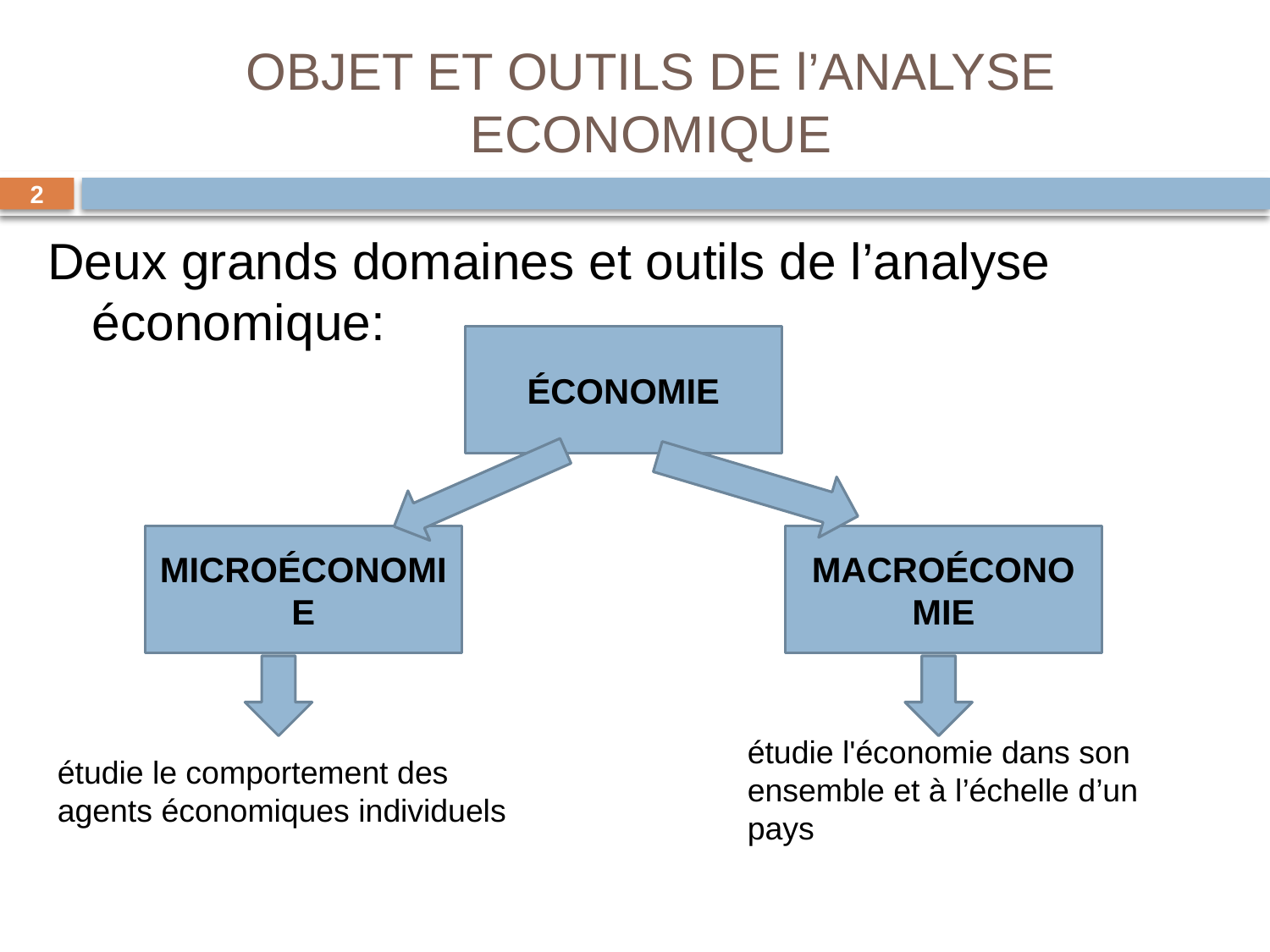

# OBJET ET OUTILS DE l’ANALYSE ECONOMIQUE
2
Deux grands domaines et outils de l’analyse économique:
ÉCONOMIE

MICROÉCONOMIE
MACROÉCONOMIE

étudie l'économie dans son ensemble et à l’échelle d’un pays
étudie le comportement des agents économiques individuels